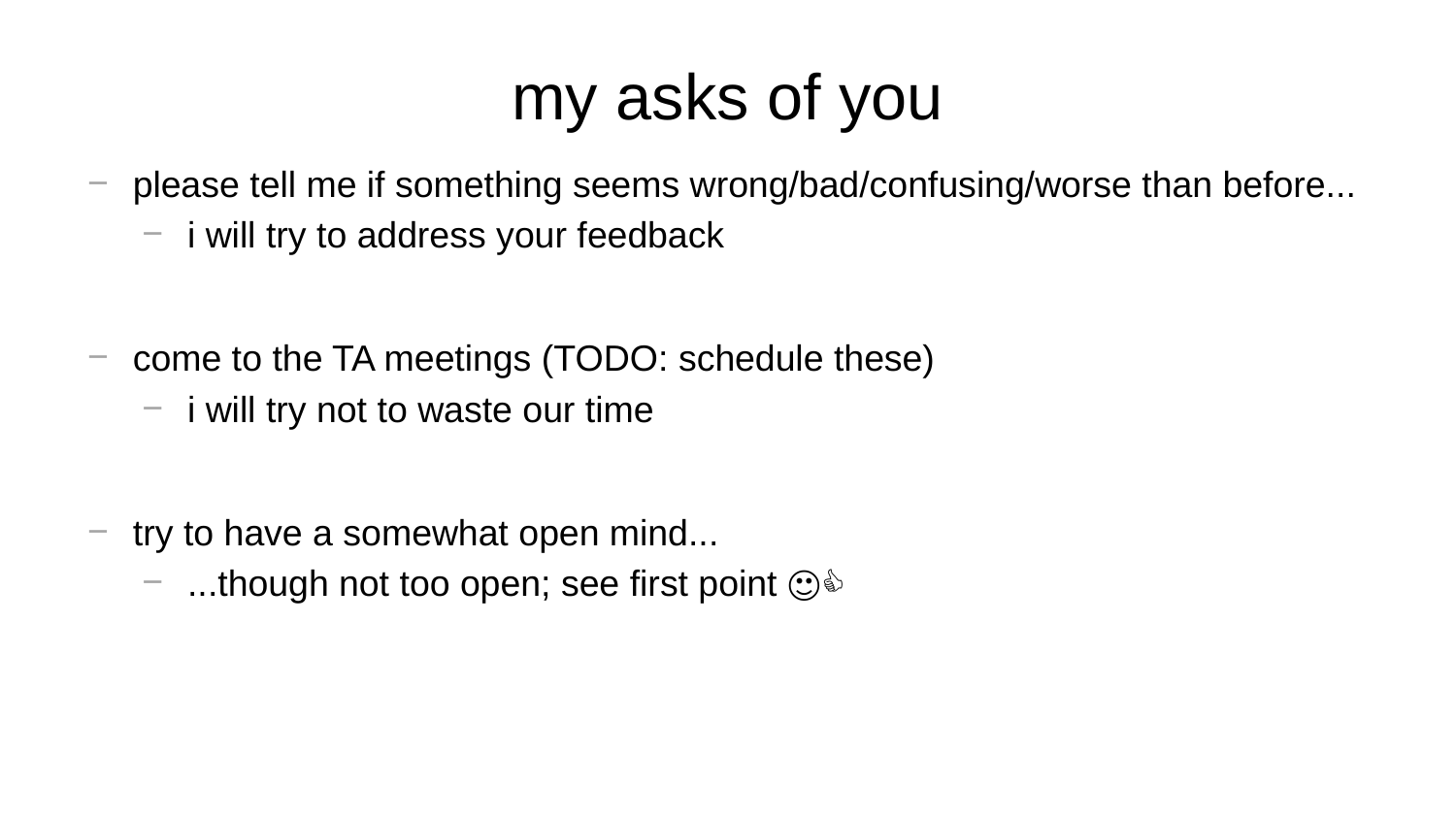

# my asks of you
please tell me if something seems wrong/bad/confusing/worse than before...
i will try to address your feedback

come to the TA meetings (TODO: schedule these)
i will try not to waste our time

try to have a somewhat open mind...
...though not too open; see first point 🙂👍